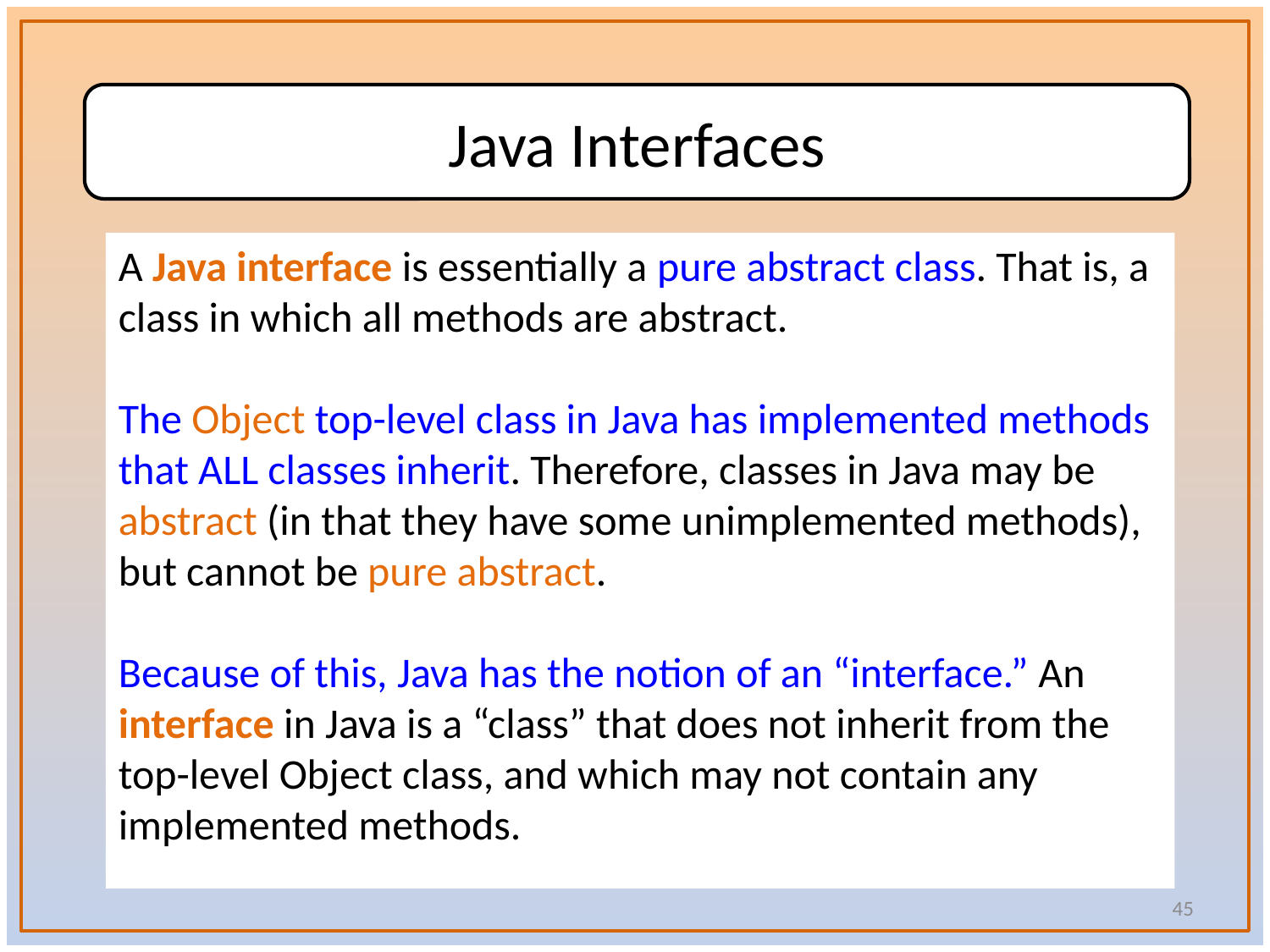

Java Interfaces

A Java interface is essentially a pure abstract class. That is, a class in which all methods are abstract.

The Object top-level class in Java has implemented methods that ALL classes inherit. Therefore, classes in Java may be abstract (in that they have some unimplemented methods), but cannot be pure abstract.

Because of this, Java has the notion of an “interface.” An interface in Java is a “class” that does not inherit from the top-level Object class, and which may not contain any implemented methods.

45